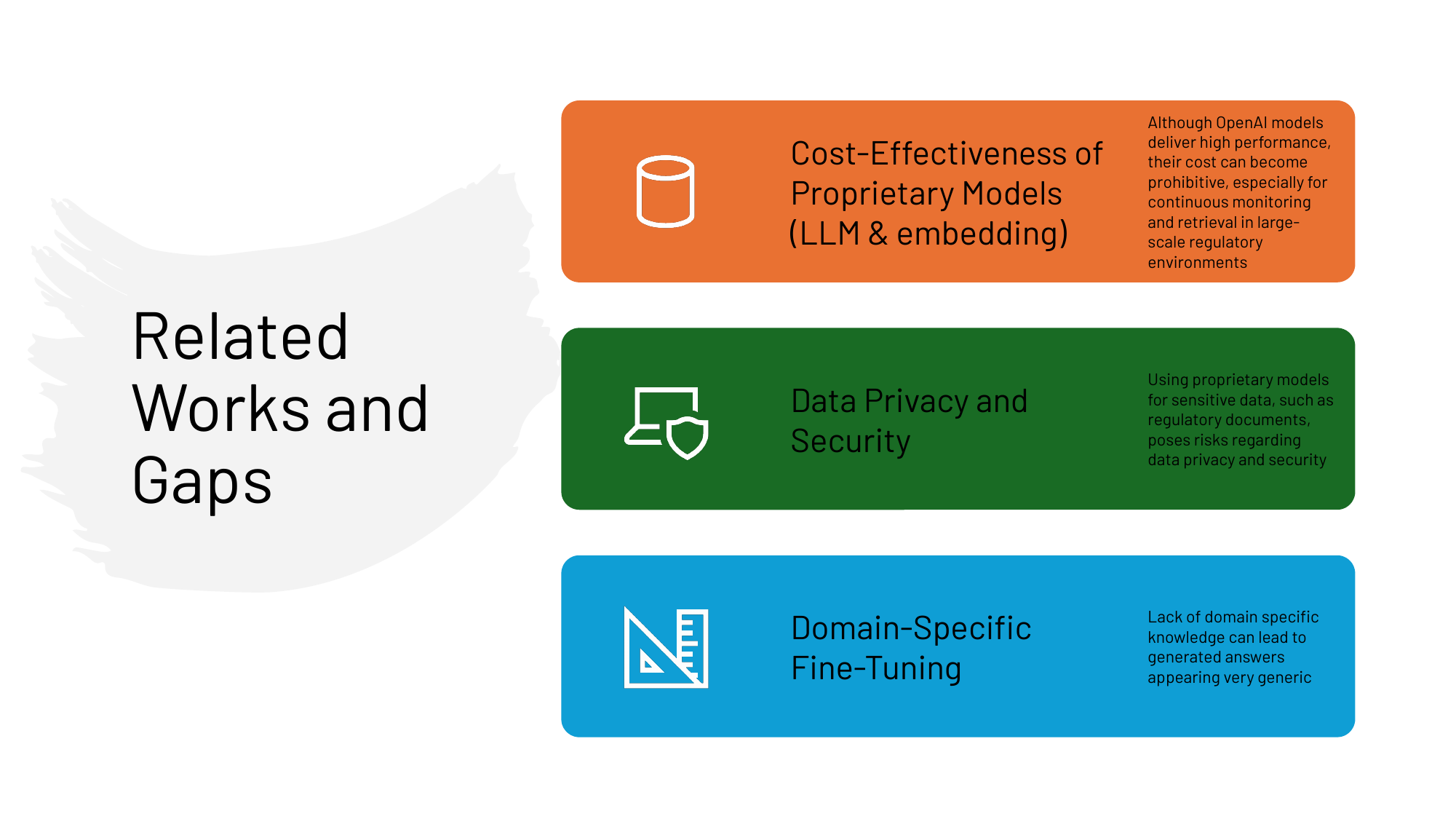

# Related Works and Gaps
Cost-Effectiveness of Proprietary Models (LLM & embedding)
Although OpenAI models deliver high performance, their cost can become prohibitive, especially for continuous monitoring and retrieval in large-scale regulatory environments
Data Privacy and Security
Using proprietary models for sensitive data, such as regulatory documents, poses risks regarding data privacy and security
Domain-Specific Fine-Tuning
Lack of domain specific knowledge can lead to generated answers appearing very generic